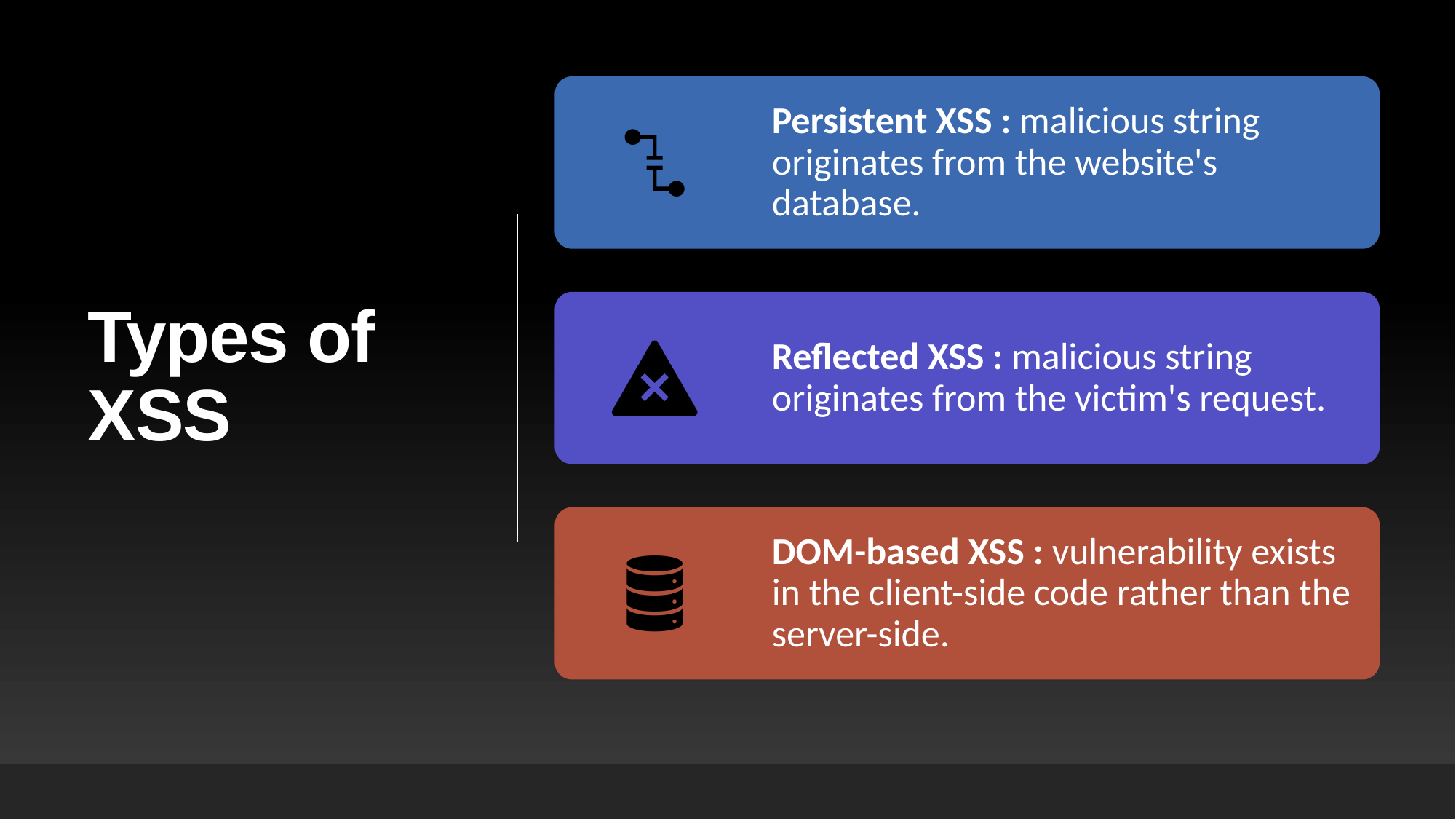

# Types of XSS
Persistent XSS : malicious string originates from the website's database.
Reflected XSS : malicious string originates from the victim's request.
DOM-based XSS : vulnerability exists in the client-side code rather than the server-side.